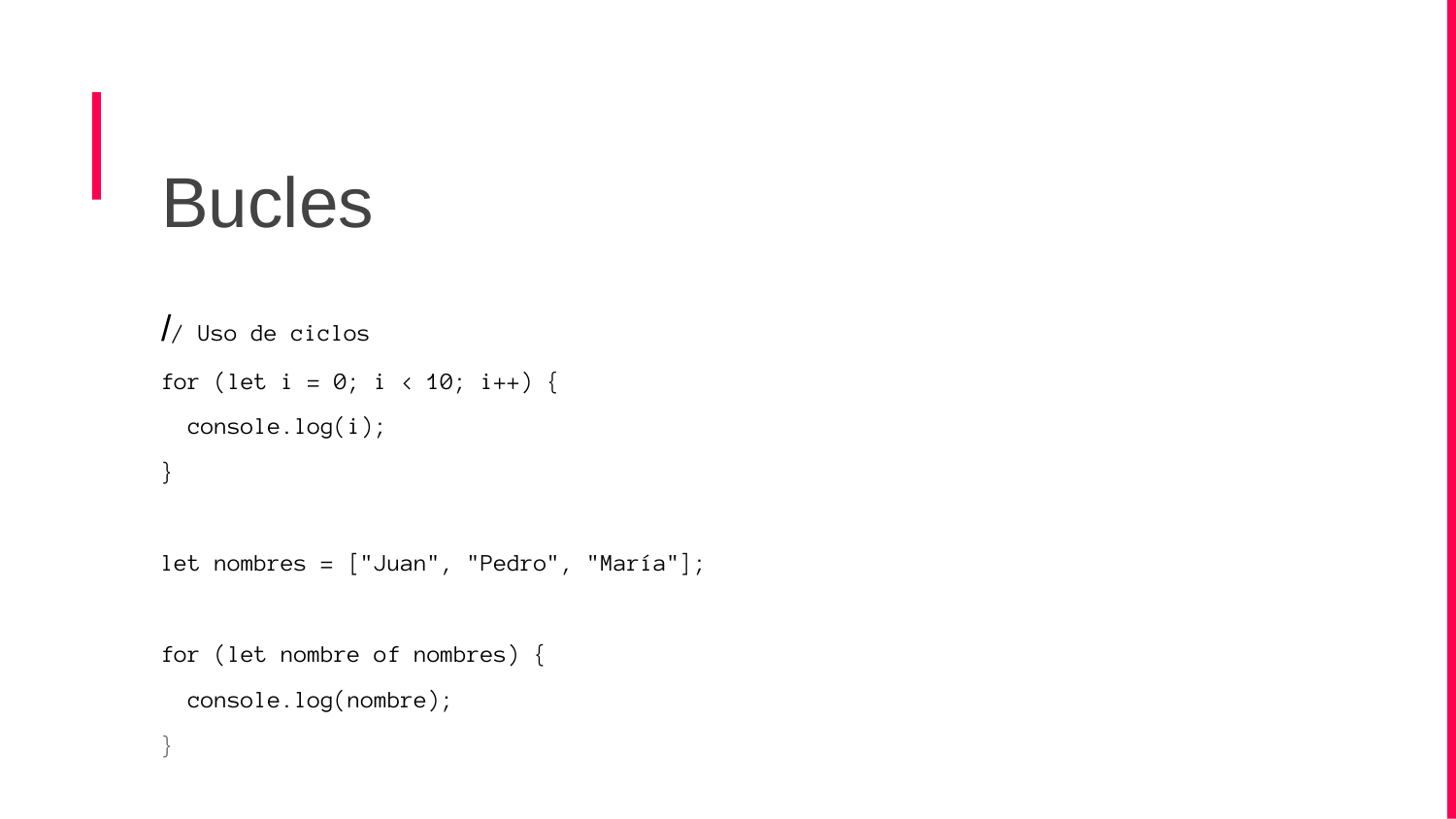

Bucles
// Uso de ciclos
for (let i = 0; i < 10; i++) {
  console.log(i);
}

let nombres = ["Juan", "Pedro", "María"];

for (let nombre of nombres) {
  console.log(nombre);
}